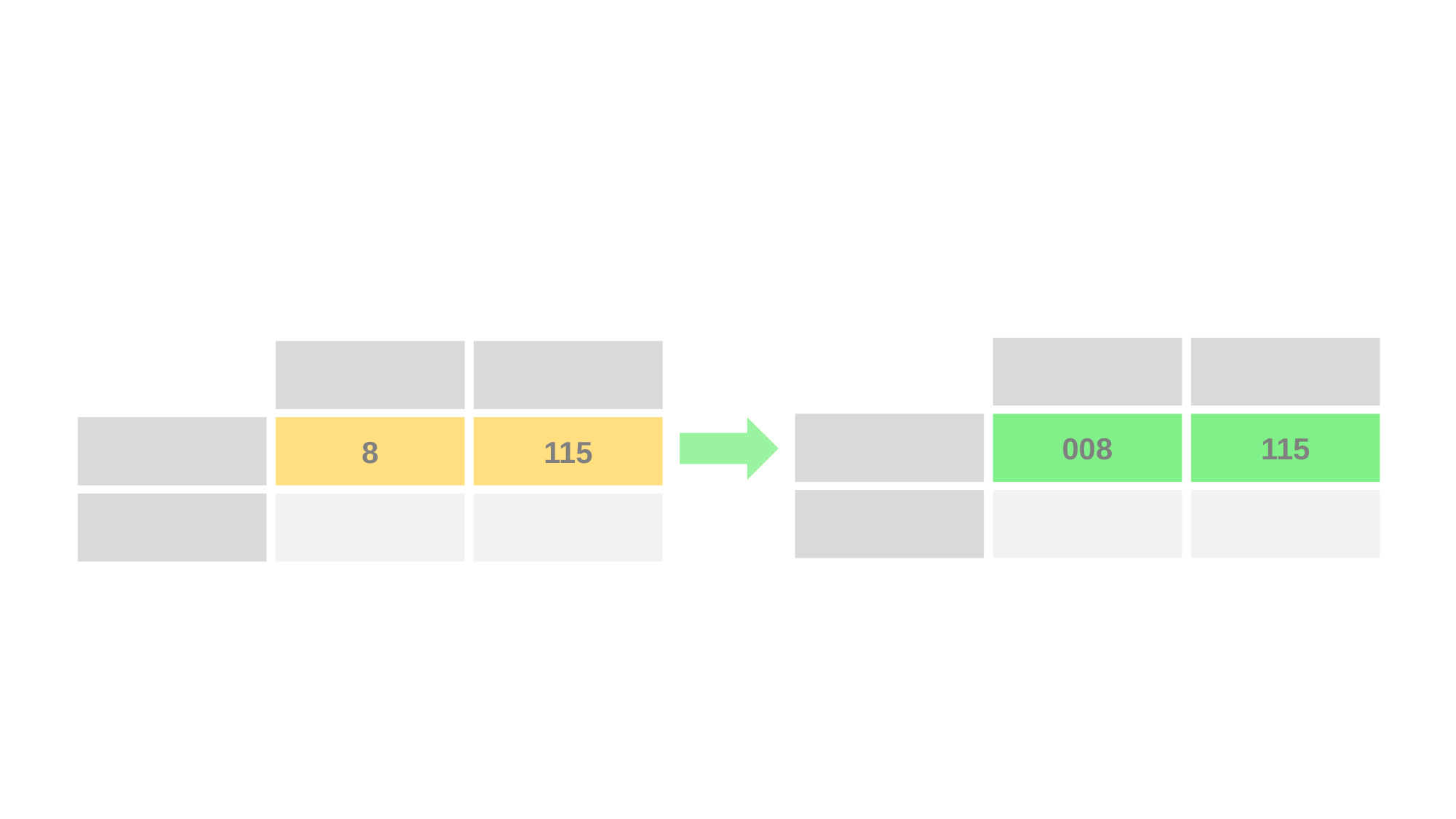

# Add Leading Zero

008
115

8
115